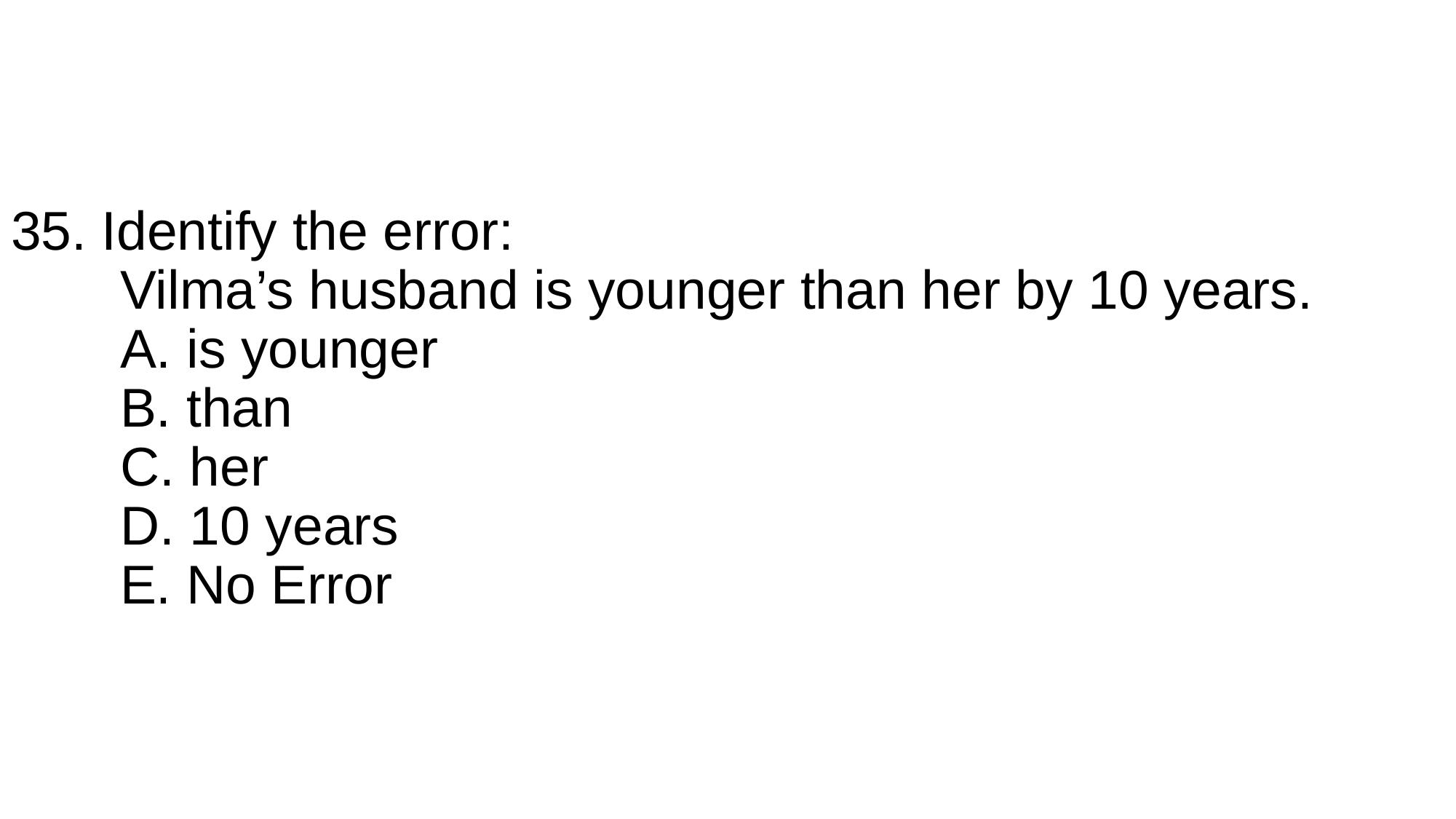

# 35. Identify the error: Vilma’s husband is younger than her by 10 years. A. is younger B. than C. her D. 10 years E. No Error